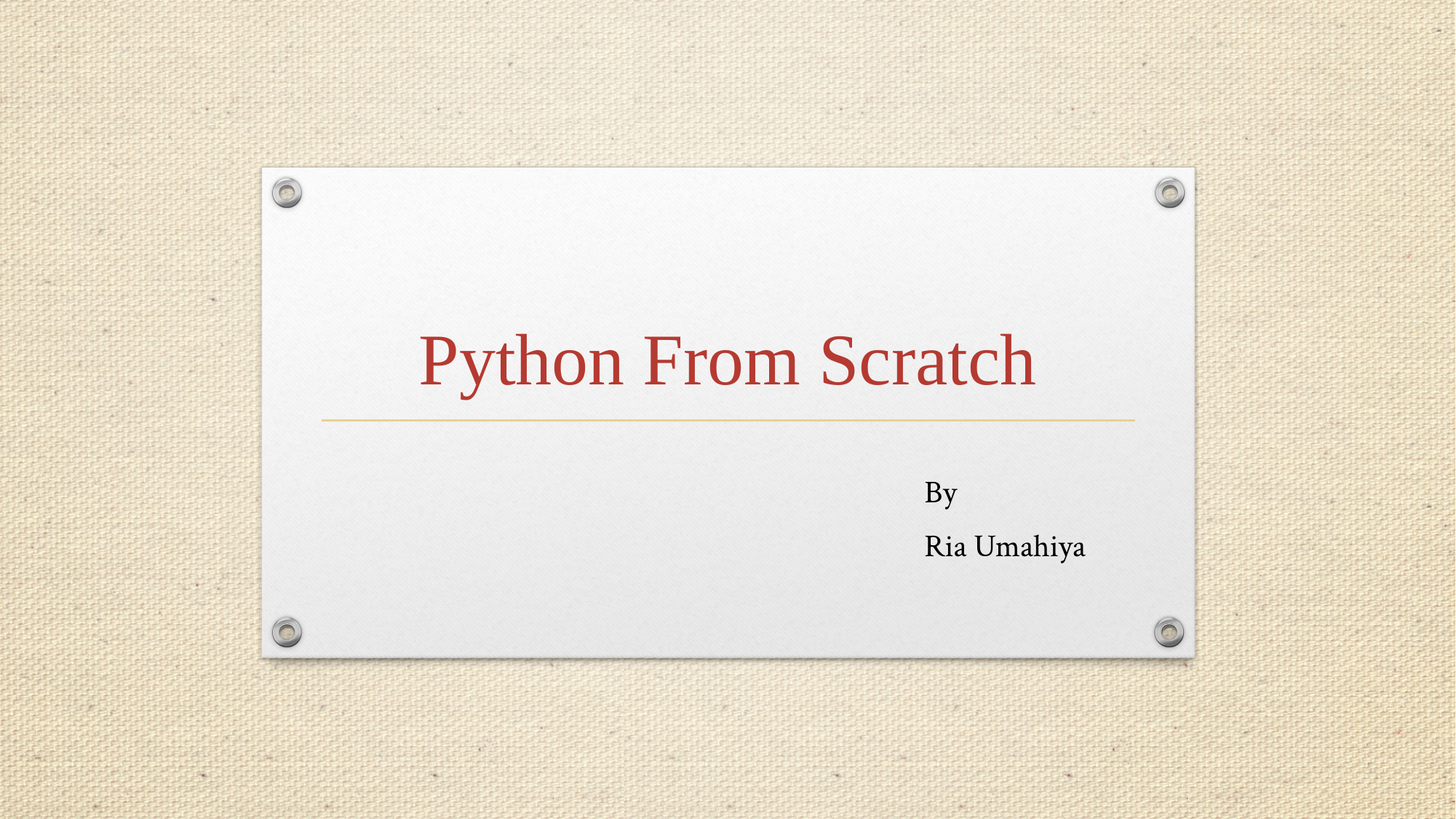

# Python From Scratch
By
Ria Umahiya